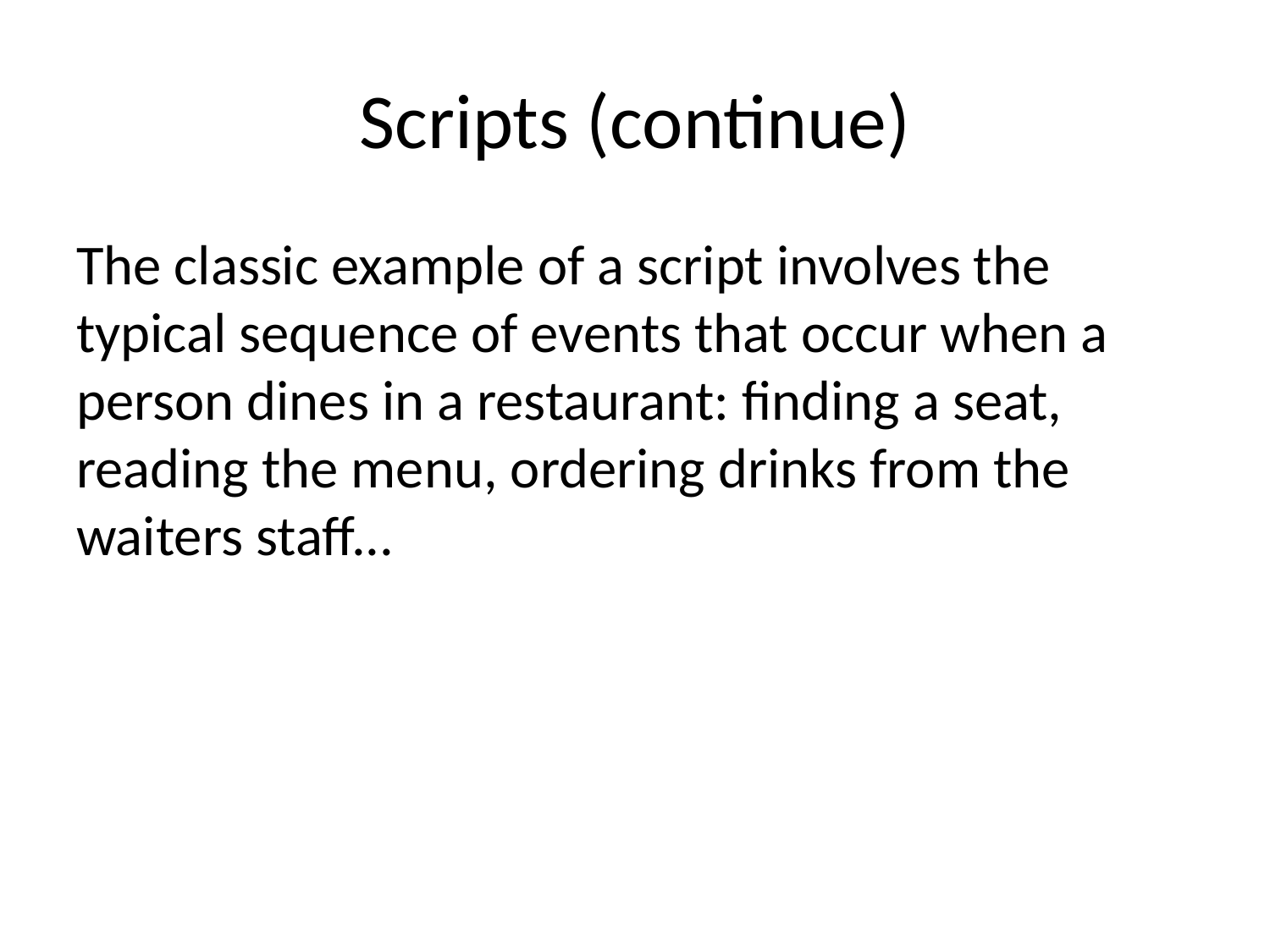

# Scripts (continue)
The classic example of a script involves the typical sequence of events that occur when a person dines in a restaurant: finding a seat, reading the menu, ordering drinks from the waiters staff...